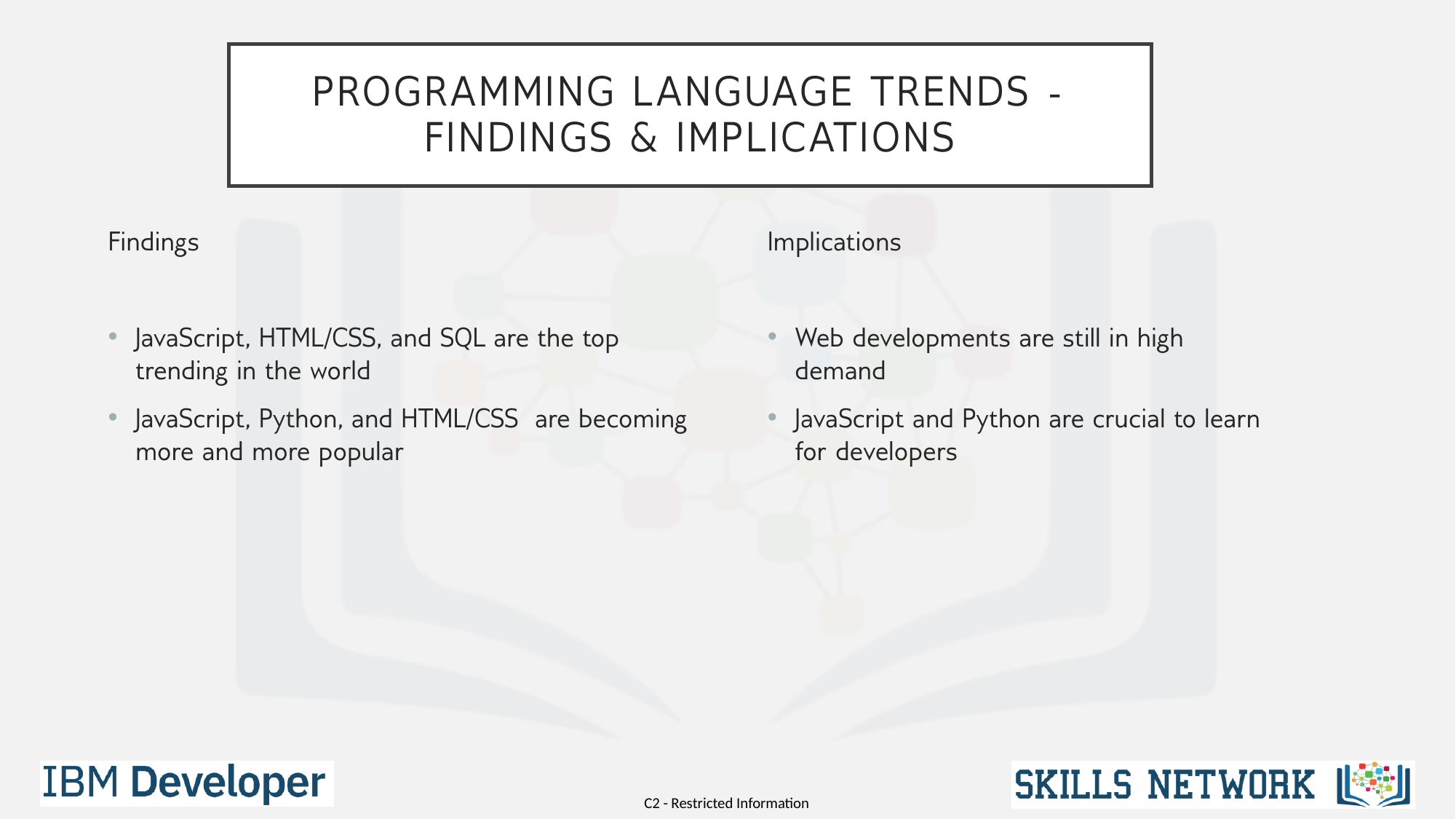

# PROGRAMMING LANGUAGE TRENDS - FINDINGS & IMPLICATIONS
Findings

JavaScript, HTML/CSS, and SQL are the top trending in the world
JavaScript, Python, and HTML/CSS  are becoming more and more popular

Implications

Web developments are still in high demand
JavaScript and Python are crucial to learn for developers